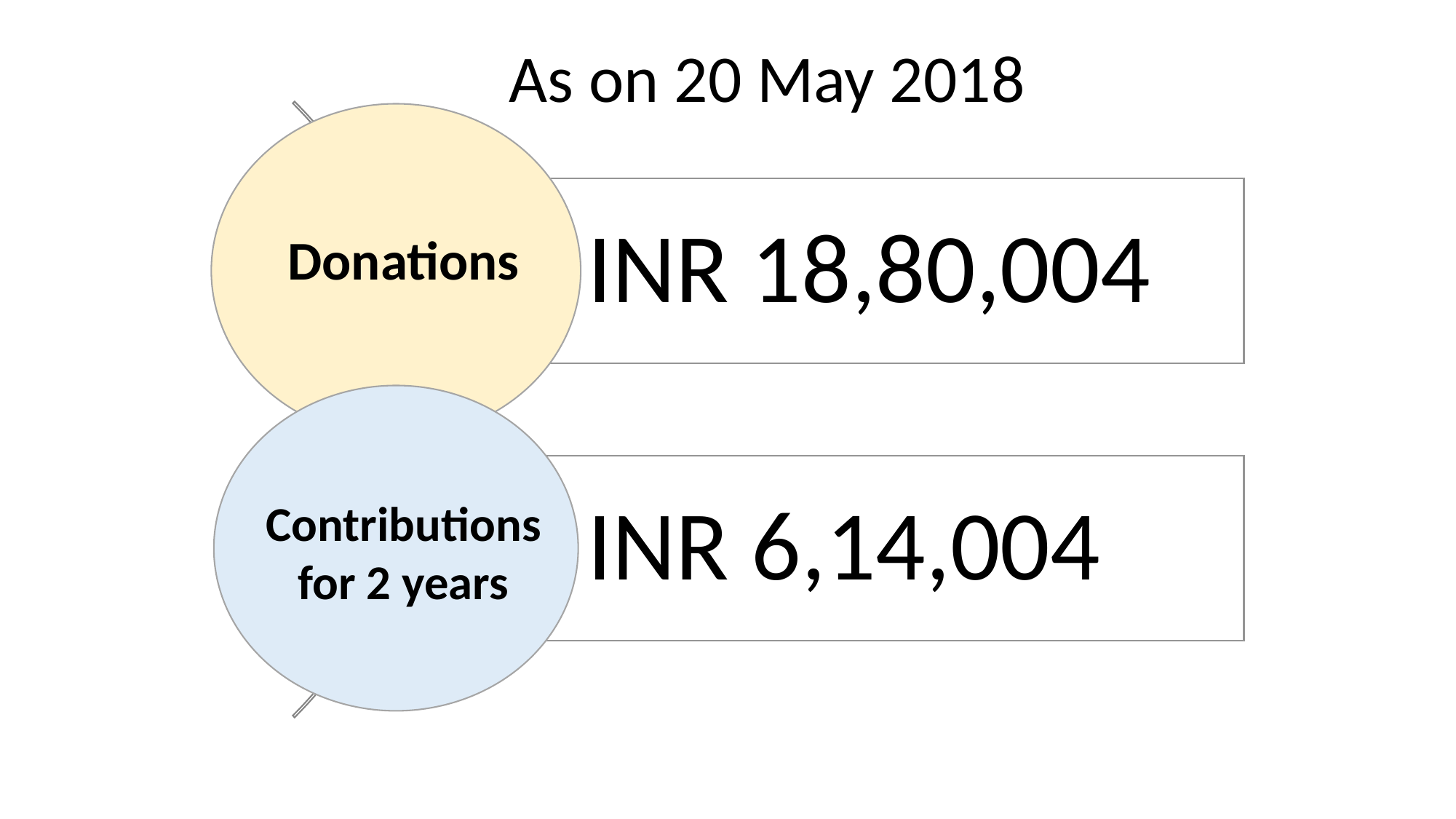

As on 20 May 2018
  INR 18,80,004
  INR 6,14,004
Donations
Contributions for 2 years